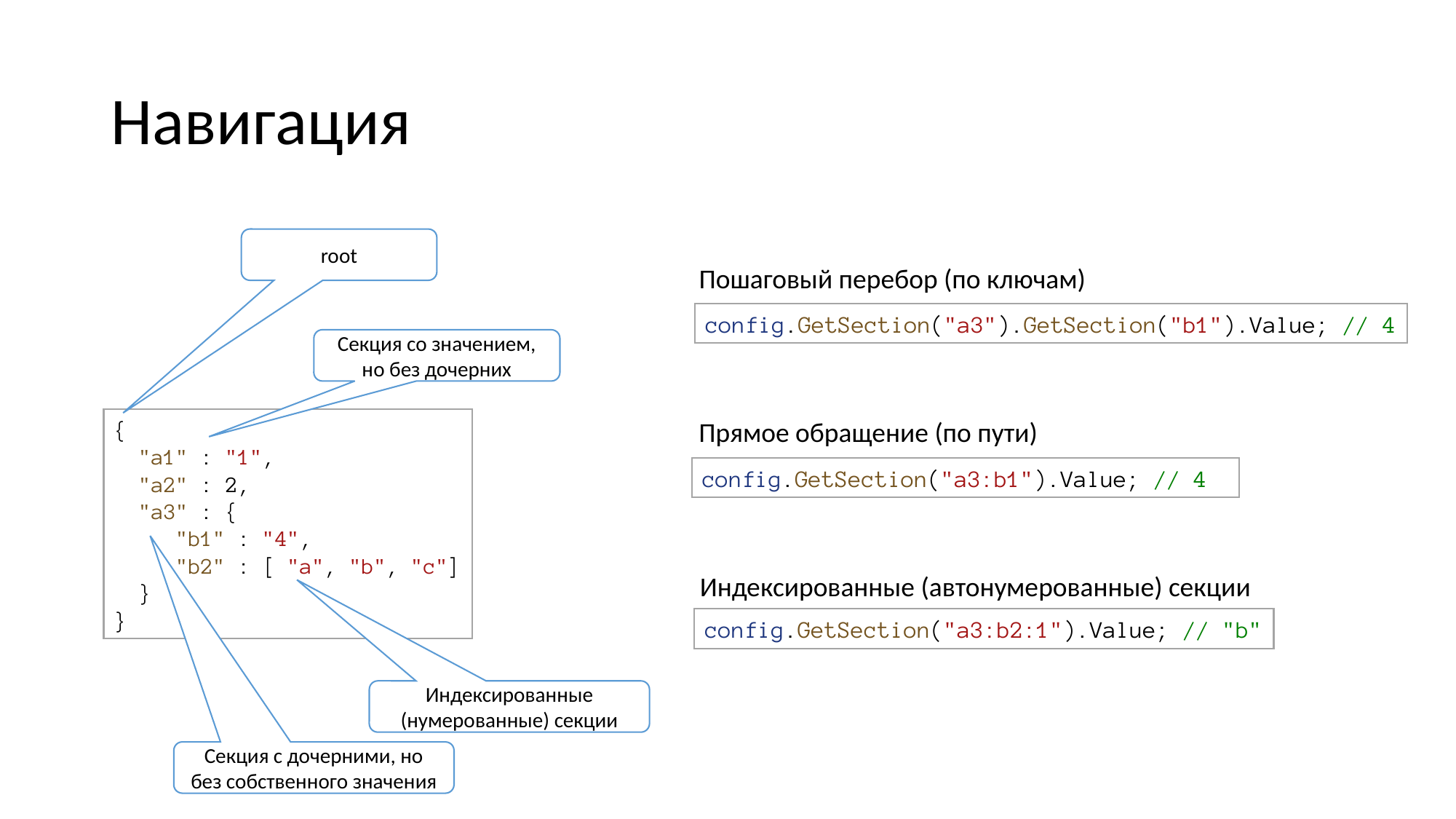

# Навигация
root
Пошаговый перебор (по ключам)
config.GetSection("a3").GetSection("b1").Value; // 4
Секция со значением, но без дочерних
{
  "a1" : "1",
  "a2" : 2,
  "a3" : {
     "b1" : "4",
     "b2" : [ "a", "b", "c"]
  }
}
Прямое обращение (по пути)
config.GetSection("a3:b1").Value; // 4
Индексированные (автонумерованные) секции
config.GetSection("a3:b2:1").Value; // "b"
Индексированные (нумерованные) секции
Секция с дочерними, но без собственного значения